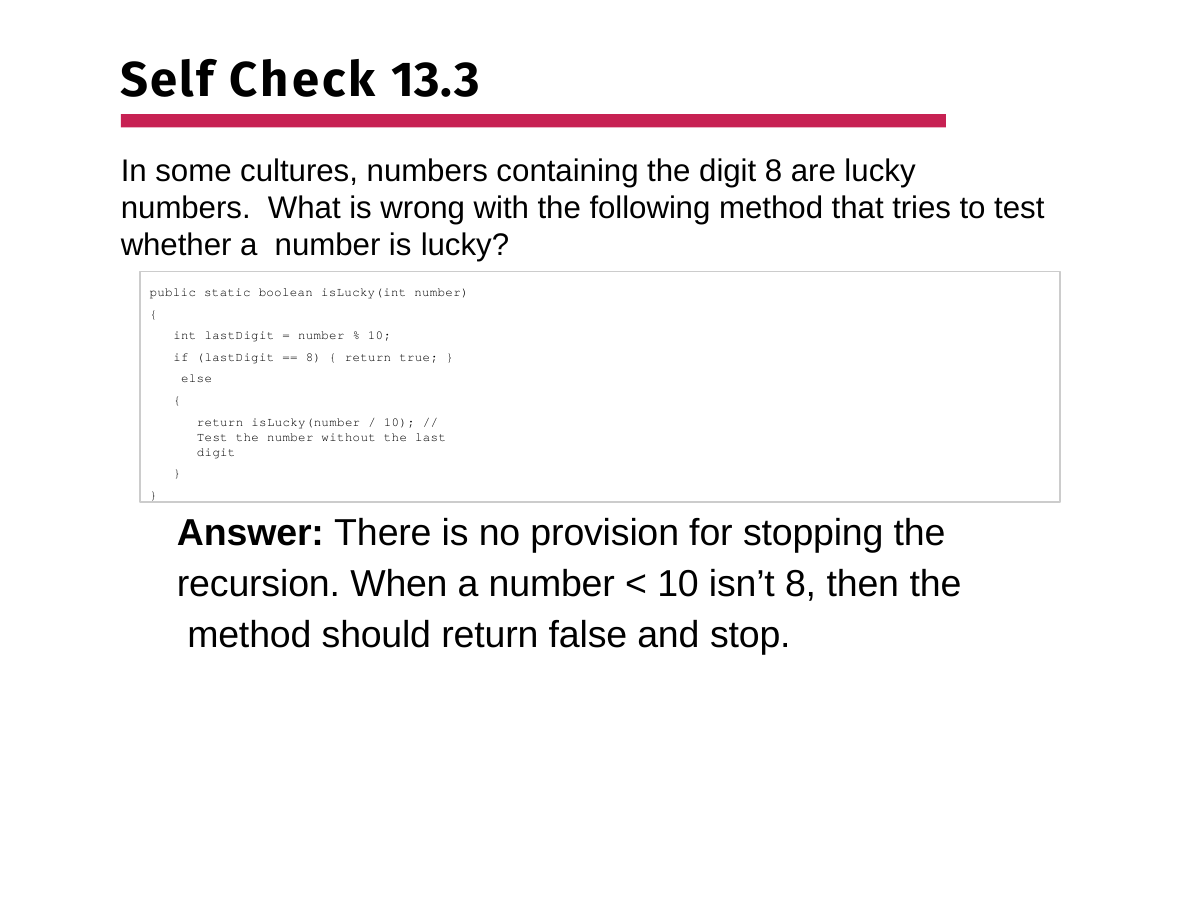

# Self Check 13.3

In some cultures, numbers containing the digit 8 are lucky numbers.  What is wrong with the following method that tries to test whether a  number is lucky?

public static boolean isLucky(int number)
{
int lastDigit = number % 10;
if (lastDigit == 8) { return true; }  else
{
return isLucky(number / 10); // Test the number without the last digit
}
}
Answer: There is no provision for stopping the  recursion. When a number < 10 isn’t 8, then the  method should return false and stop.